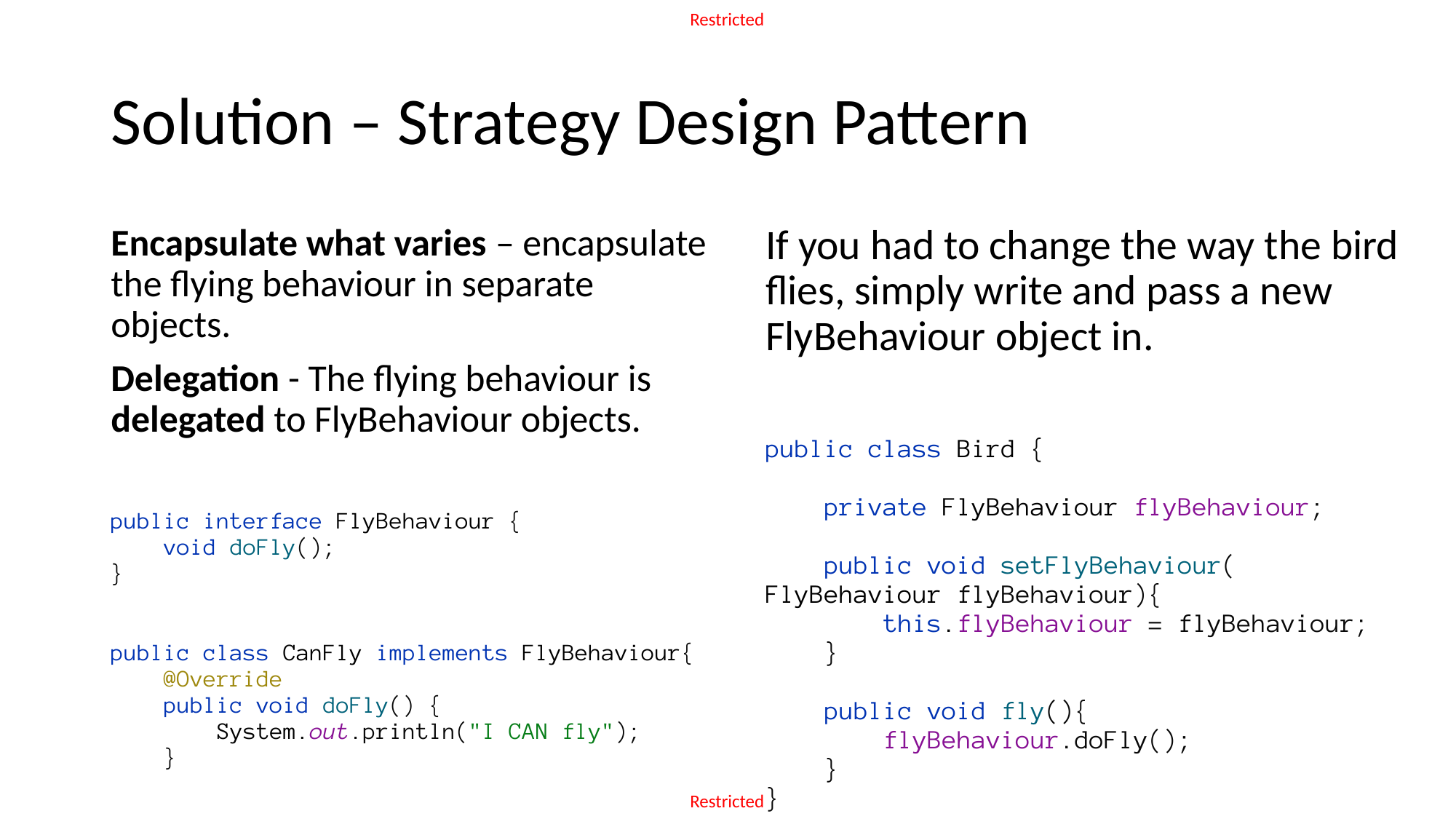

# Solution – Strategy Design Pattern
If you had to change the way the bird flies, simply write and pass a new FlyBehaviour object in.

public class Bird { 
 
    private FlyBehaviour flyBehaviour; 
 
    public void setFlyBehaviour(
FlyBehaviour flyBehaviour){ 
        this.flyBehaviour = flyBehaviour; 
    } 
 
    public void fly(){ 
        flyBehaviour.doFly(); 
    } 
}
Encapsulate what varies – encapsulate the flying behaviour in separate objects.
Delegation - The flying behaviour is delegated to FlyBehaviour objects.

public interface FlyBehaviour { 
    void doFly(); 
}

public class CanFly implements FlyBehaviour{ 
    @Override 
    public void doFly() { 
        System.out.println("I CAN fly"); 
    }